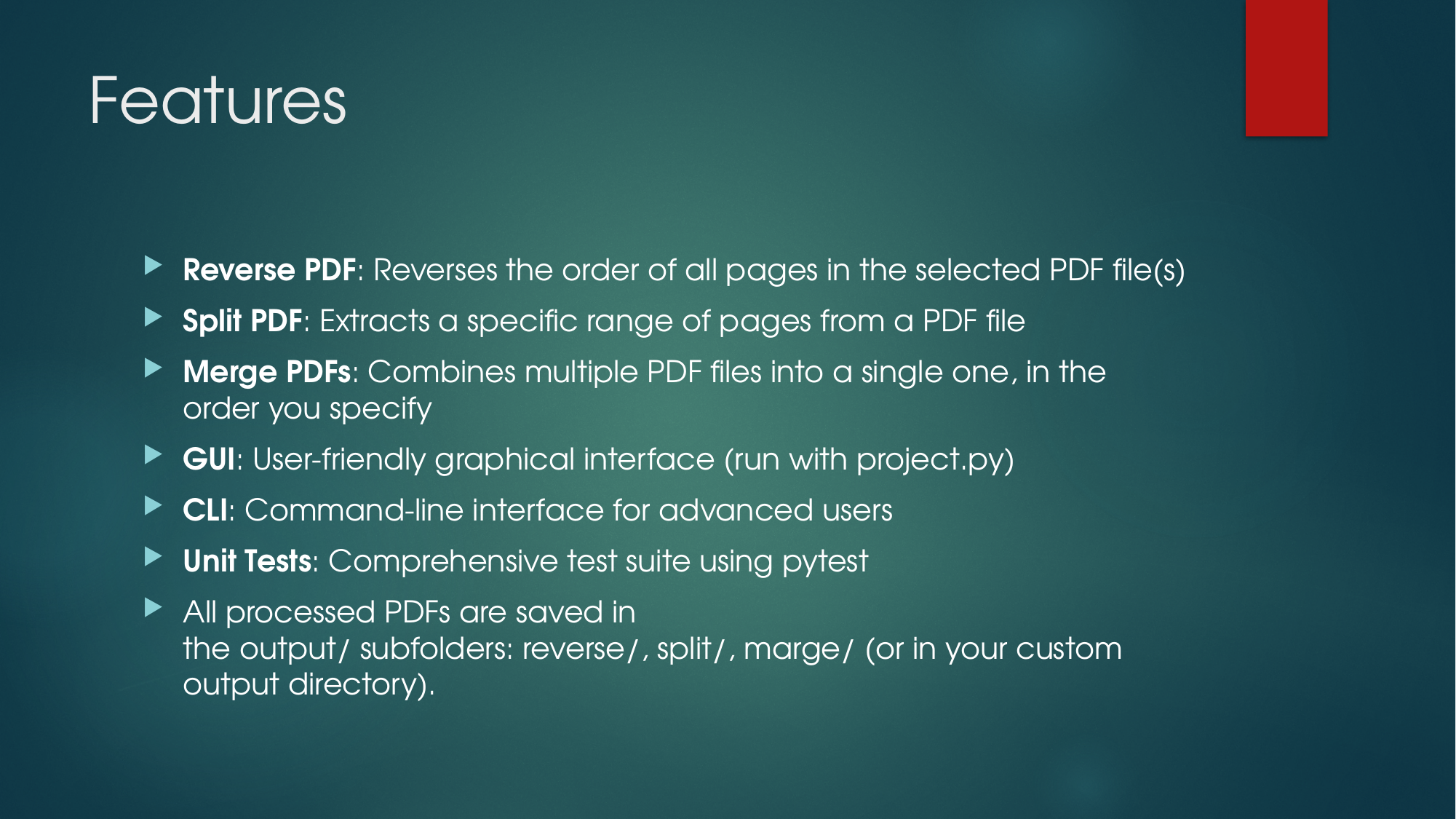

# Features
Reverse PDF: Reverses the order of all pages in the selected PDF file(s)
Split PDF: Extracts a specific range of pages from a PDF file
Merge PDFs: Combines multiple PDF files into a single one, in the order you specify
GUI: User-friendly graphical interface (run with project.py)
CLI: Command-line interface for advanced users
Unit Tests: Comprehensive test suite using pytest
All processed PDFs are saved in the output/ subfolders: reverse/, split/, marge/ (or in your custom output directory).